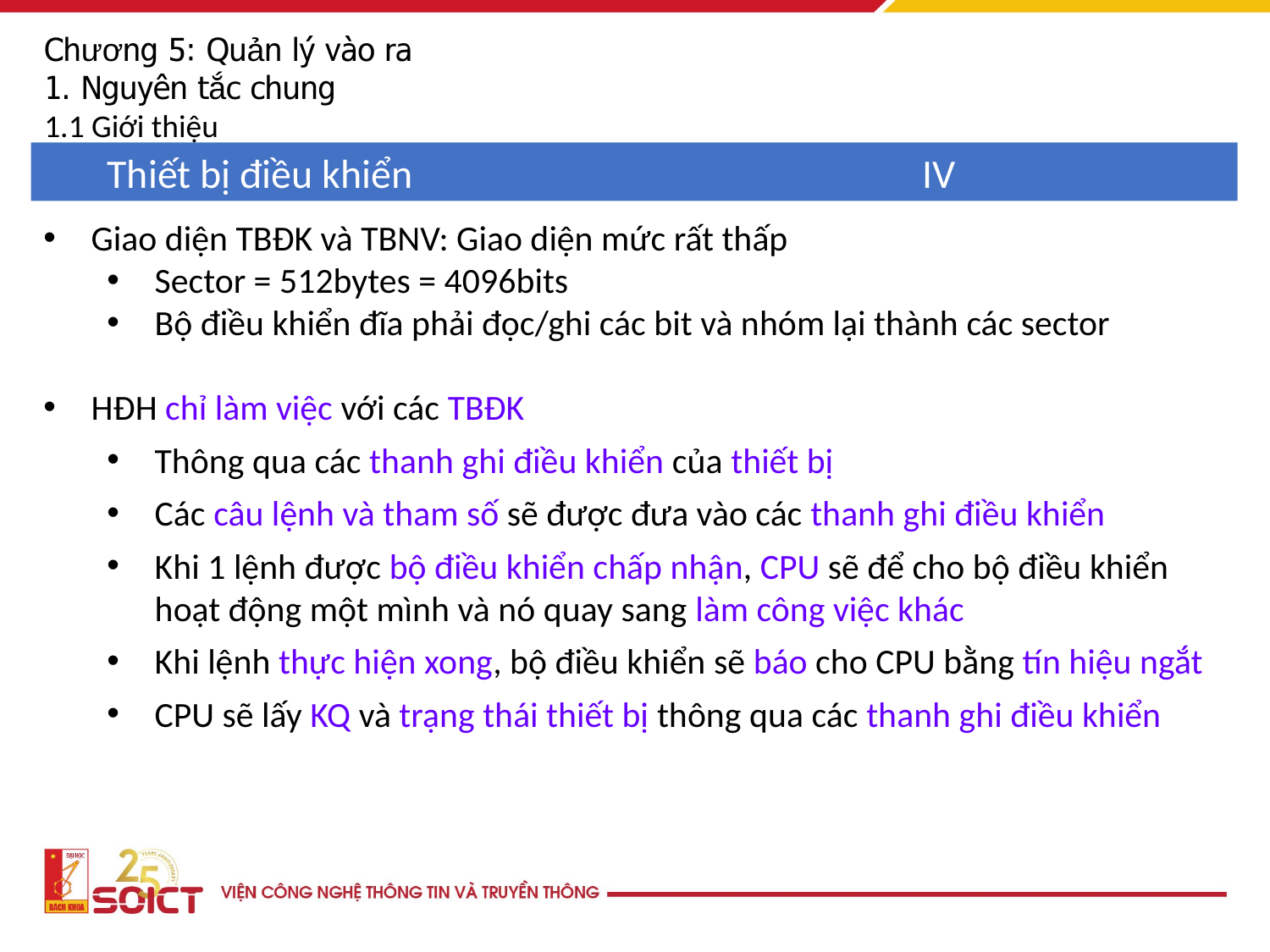

Chương 5: Quản lý vào ra
1. Nguyên tắc chung
1.1 Giới thiệu
Thiết bị điều khiển                                                        IV
Giao diện TBĐK và TBNV: Giao diện mức rất thấp
Sector = 512bytes = 4096bits
Bộ điều khiển đĩa phải đọc/ghi các bit và nhóm lại thành các sector

HĐH chỉ làm việc với các TBĐK
Thông qua các thanh ghi điều khiển của thiết bị
Các câu lệnh và tham số sẽ được đưa vào các thanh ghi điều khiển
Khi 1 lệnh được bộ điều khiển chấp nhận, CPU sẽ để cho bộ điều khiển hoạt động một mình và nó quay sang làm công việc khác
Khi lệnh thực hiện xong, bộ điều khiển sẽ báo cho CPU bằng tín hiệu ngắt
CPU sẽ lấy KQ và trạng thái thiết bị thông qua các thanh ghi điều khiển